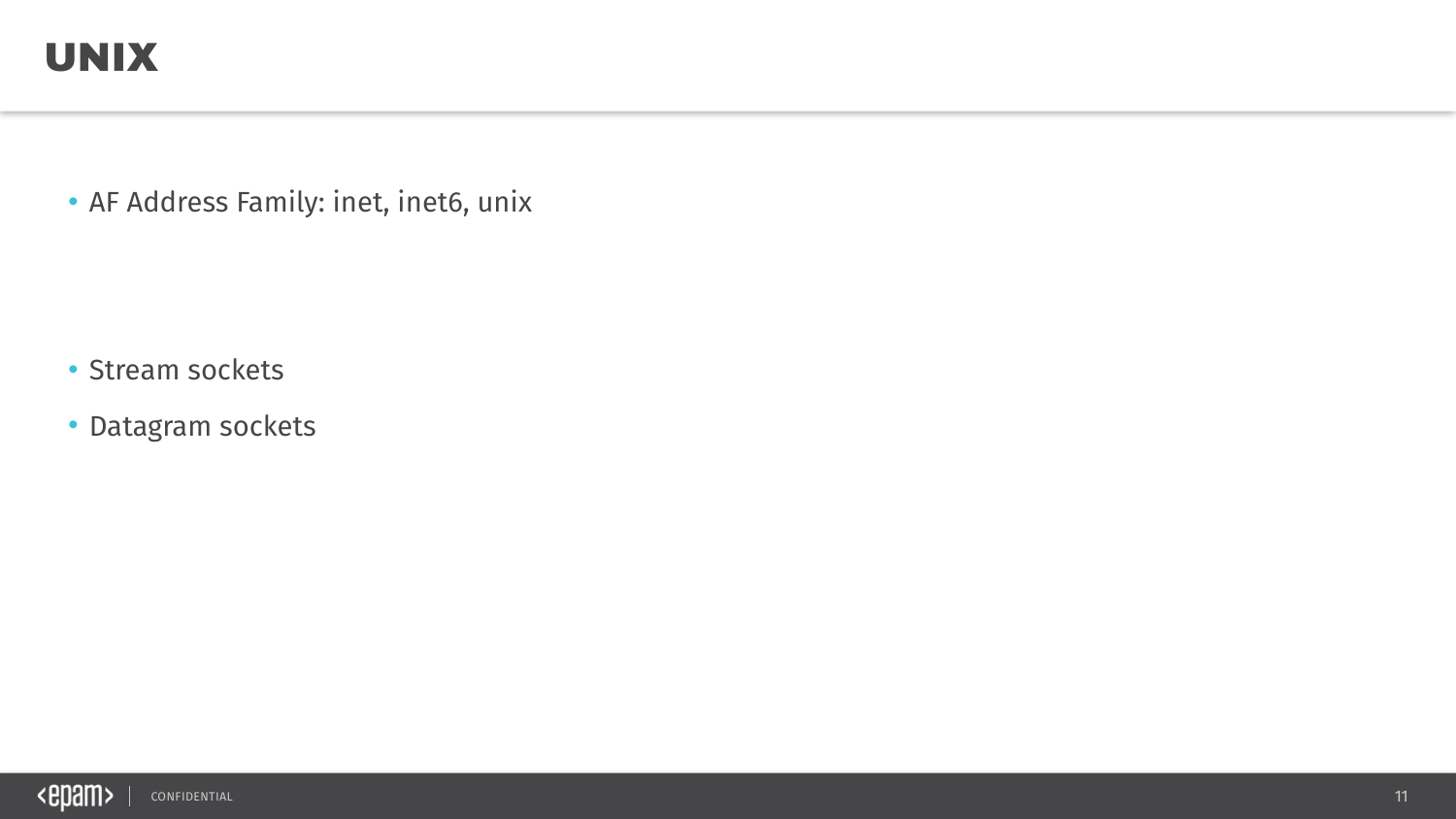

UNIX
AF Address Family: inet, inet6, unix

Stream sockets
Datagram sockets